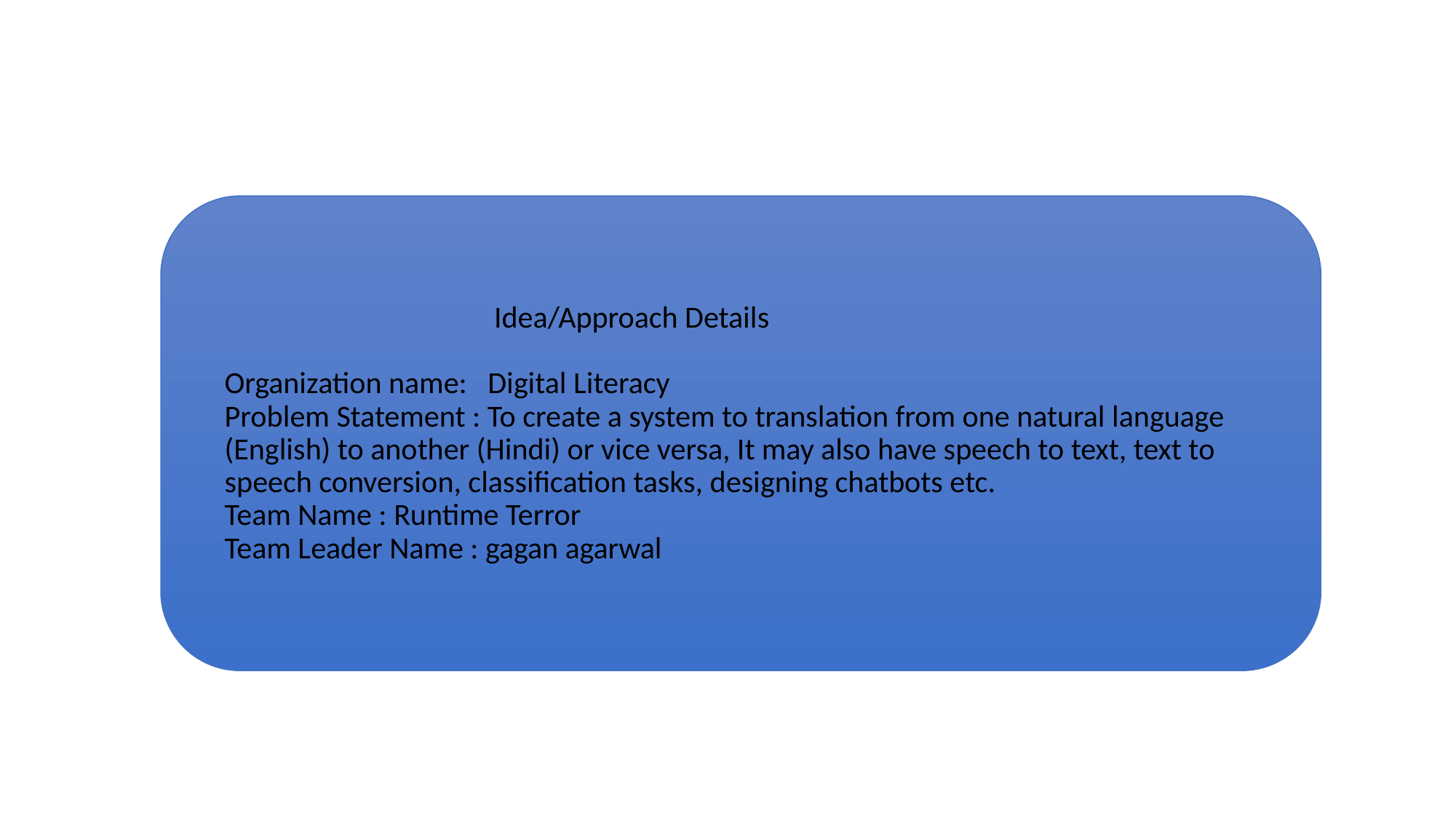

# Idea/Approach Details Organization name:   Digital Literacy Problem Statement : To create a system to translation from one natural language (English) to another (Hindi) or vice versa, It may also have speech to text, text to speech conversion, classification tasks, designing chatbots etc. Team Name : Runtime Terror Team Leader Name : gagan agarwal